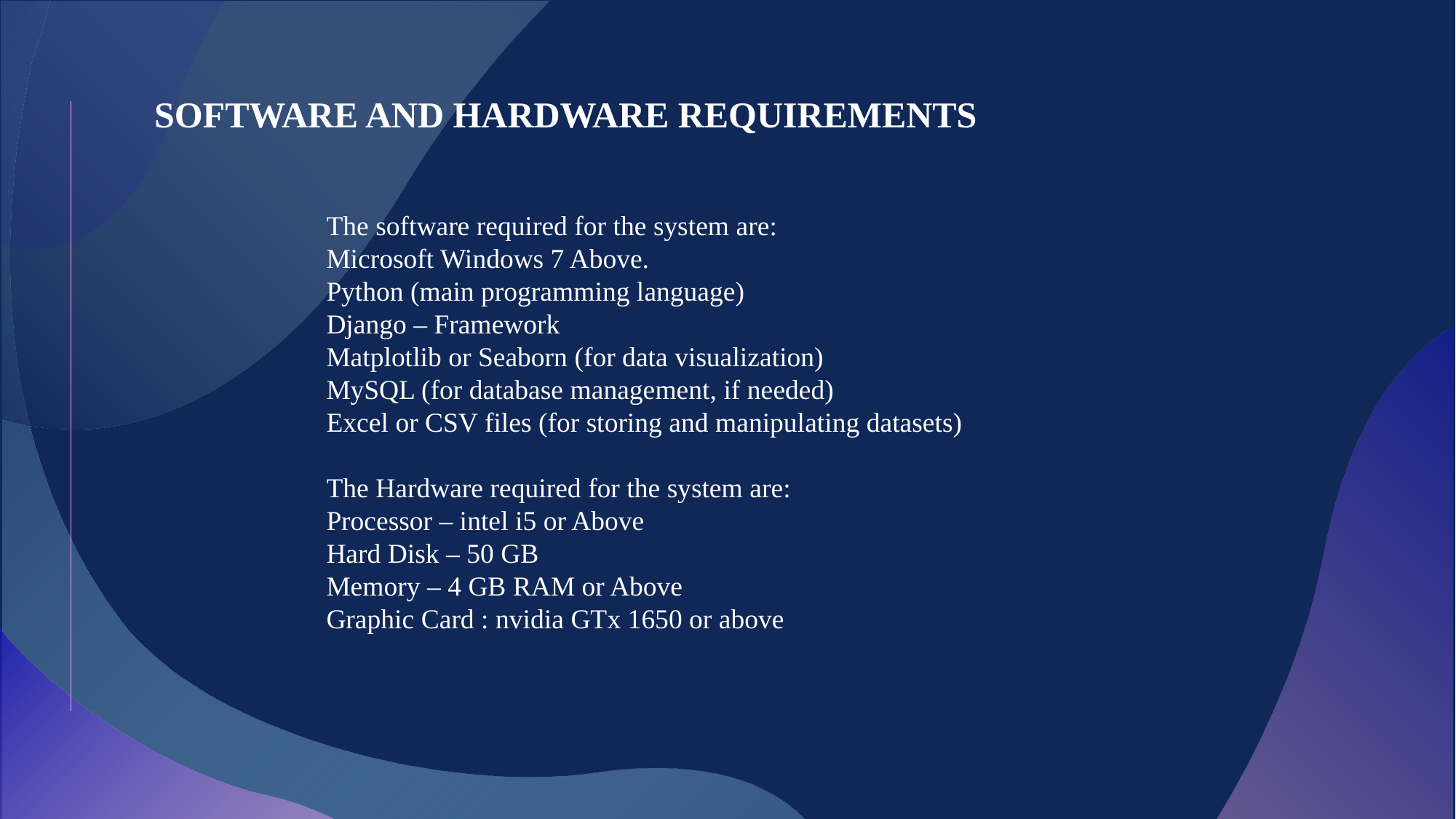

SOFTWARE AND HARDWARE REQUIREMENTS
The software required for the system are:
Microsoft Windows 7 Above.
Python (main programming language)
Django – Framework
Matplotlib or Seaborn (for data visualization)
MySQL (for database management, if needed)
Excel or CSV files (for storing and manipulating datasets)

The Hardware required for the system are:
Processor – intel i5 or Above
Hard Disk – 50 GB
Memory – 4 GB RAM or Above
Graphic Card : nvidia GTx 1650 or above